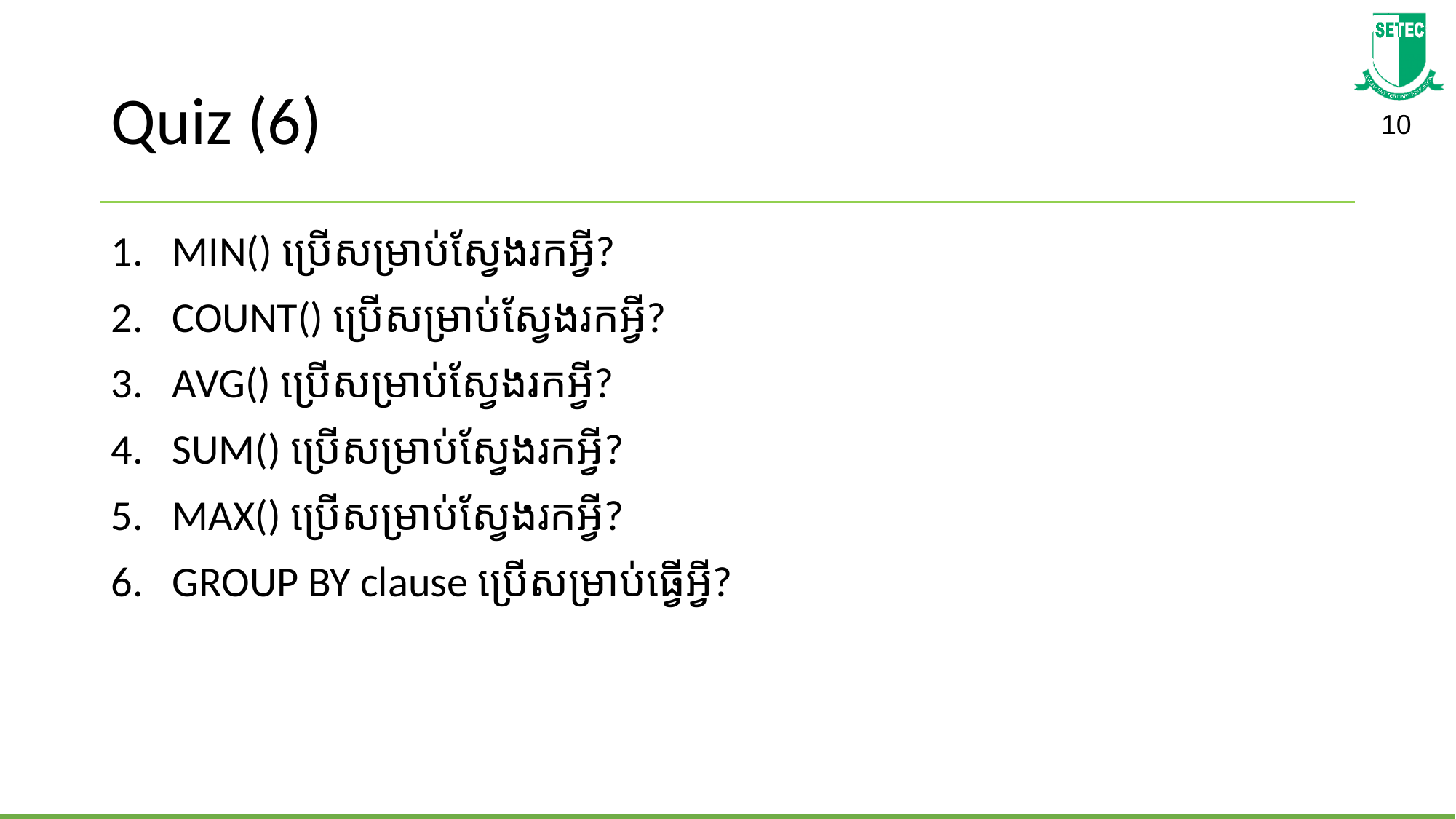

# Quiz (6)
MIN() ប្រើសម្រាប់ស្វែងរកអ្វី?
COUNT() ប្រើសម្រាប់ស្វែងរកអ្វី?
AVG() ប្រើសម្រាប់ស្វែងរកអ្វី?
SUM() ប្រើសម្រាប់ស្វែងរកអ្វី?
MAX() ប្រើសម្រាប់ស្វែងរកអ្វី?
GROUP BY clause ប្រើសម្រាប់ធ្វើអ្វី?